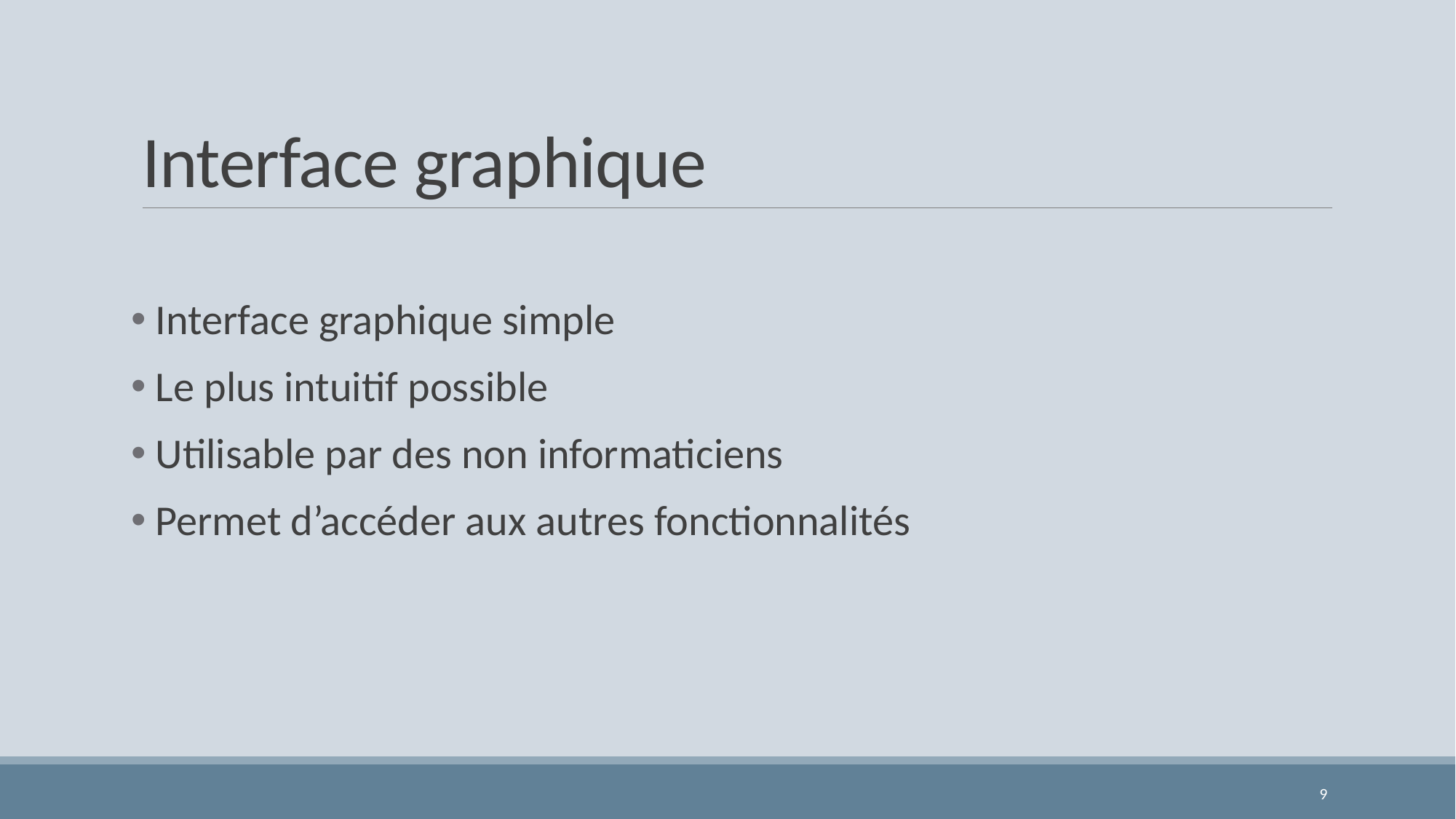

# Interface graphique

 Interface graphique simple
 Le plus intuitif possible
 Utilisable par des non informaticiens
 Permet d’accéder aux autres fonctionnalités
9